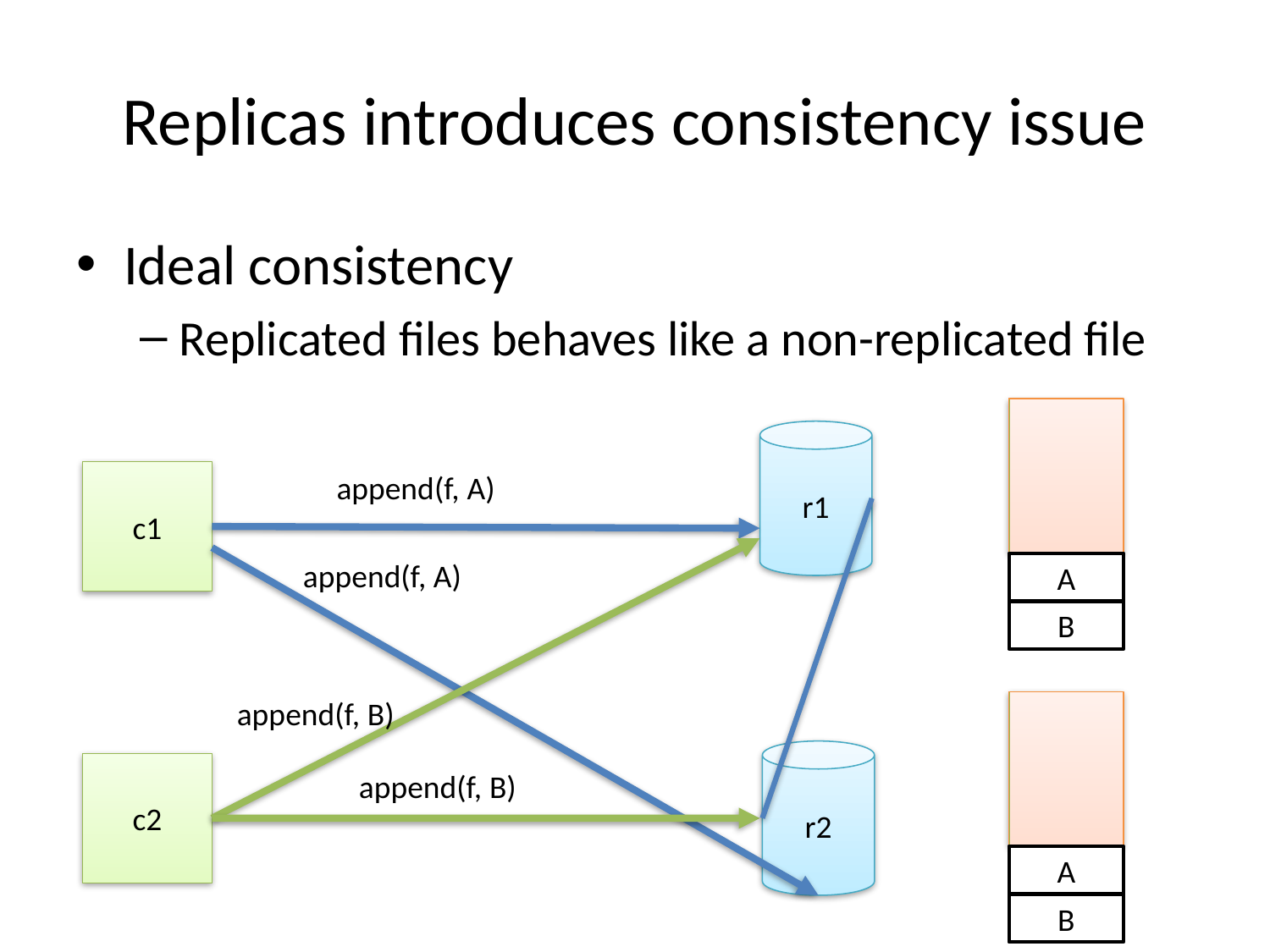

# Replicas introduces consistency issue
Ideal consistency
Replicated files behaves like a non-replicated file

r1
c1
append(f, A)
append(f, A)
A
B
append(f, B)

r2
c2
append(f, B)
A
B